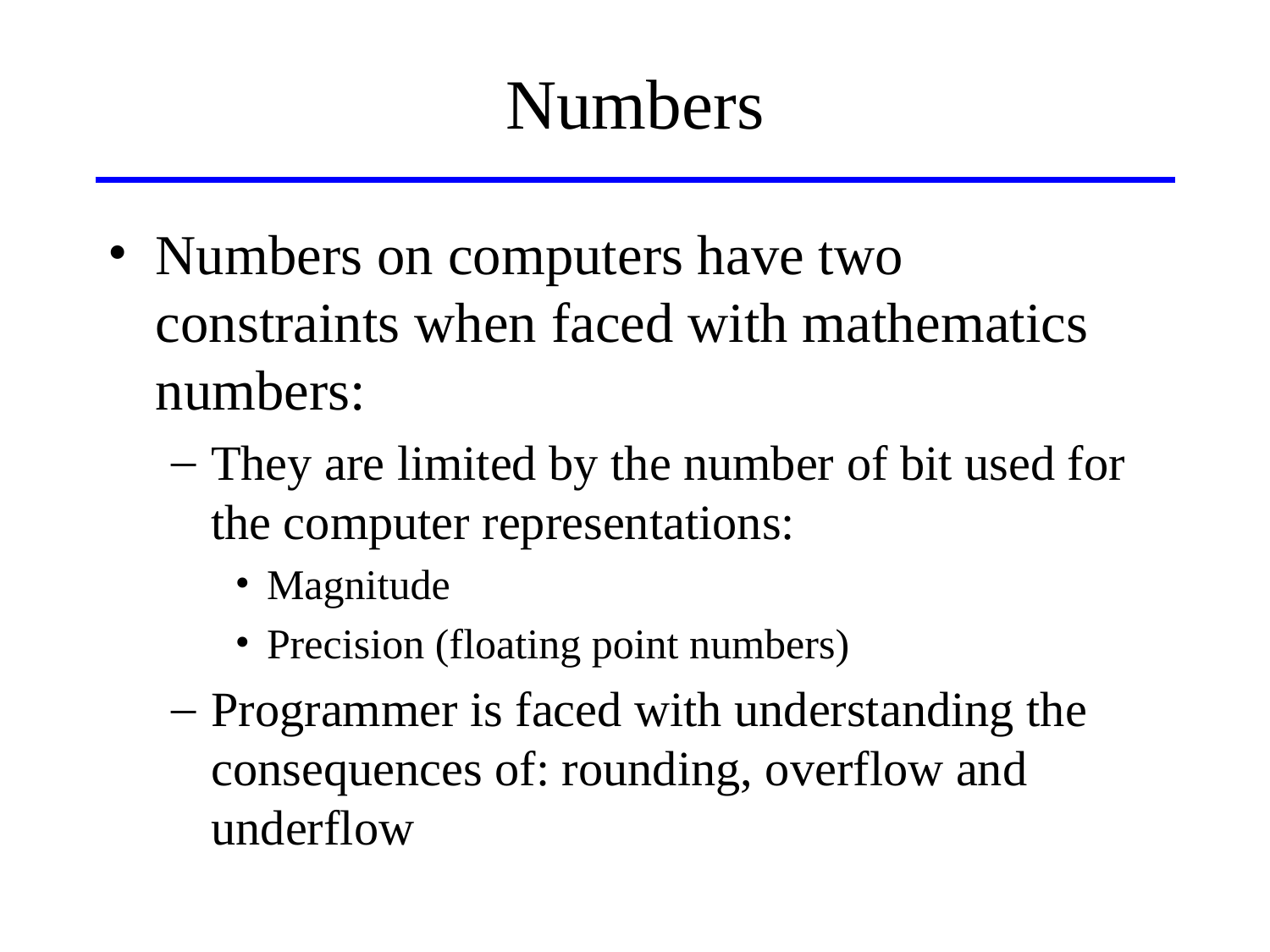

# Numbers
Numbers on computers have two constraints when faced with mathematics numbers:
They are limited by the number of bit used for the computer representations:
Magnitude
Precision (floating point numbers)
Programmer is faced with understanding the consequences of: rounding, overflow and underflow